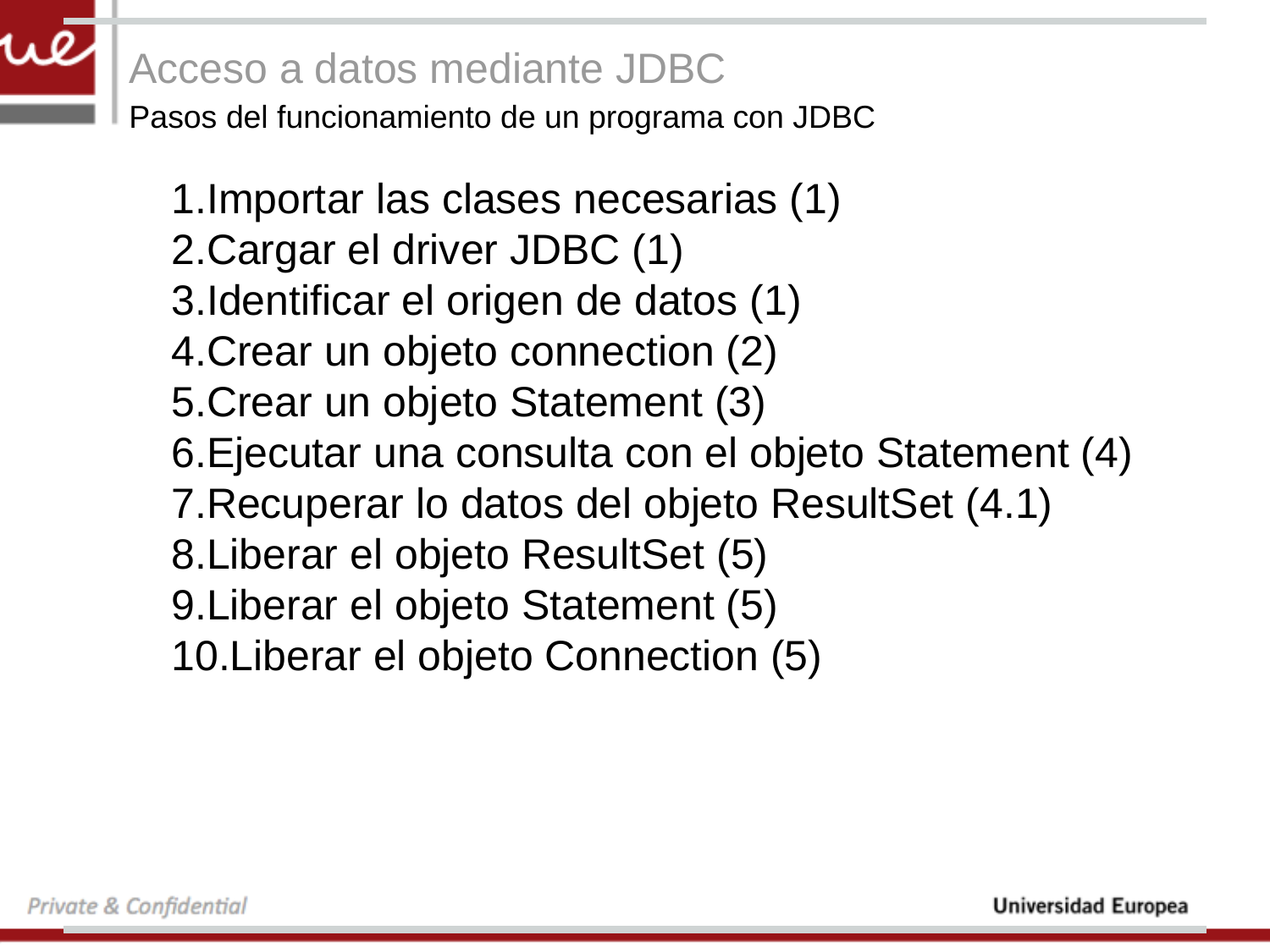

# Acceso a datos mediante JDBC
Pasos del funcionamiento de un programa con JDBC
Importar las clases necesarias (1)
Cargar el driver JDBC (1)
Identificar el origen de datos (1)
Crear un objeto connection (2)
Crear un objeto Statement (3)
Ejecutar una consulta con el objeto Statement (4)
Recuperar lo datos del objeto ResultSet (4.1)
Liberar el objeto ResultSet (5)
Liberar el objeto Statement (5)
Liberar el objeto Connection (5)